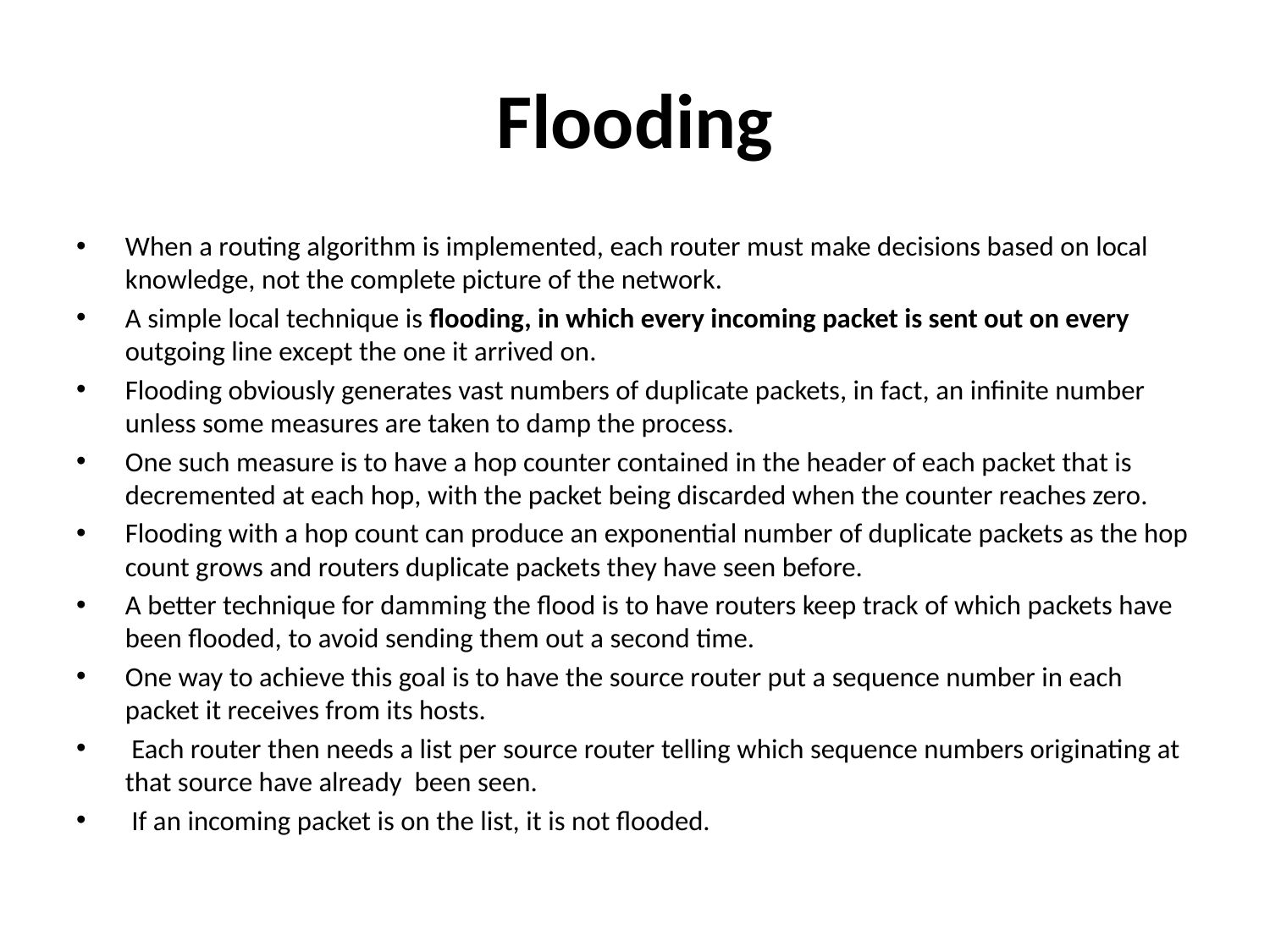

# Flooding
When a routing algorithm is implemented, each router must make decisions based on local knowledge, not the complete picture of the network.
A simple local technique is flooding, in which every incoming packet is sent out on every outgoing line except the one it arrived on.
Flooding obviously generates vast numbers of duplicate packets, in fact, an infinite number unless some measures are taken to damp the process.
One such measure is to have a hop counter contained in the header of each packet that is decremented at each hop, with the packet being discarded when the counter reaches zero.
Flooding with a hop count can produce an exponential number of duplicate packets as the hop count grows and routers duplicate packets they have seen before.
A better technique for damming the flood is to have routers keep track of which packets have been flooded, to avoid sending them out a second time.
One way to achieve this goal is to have the source router put a sequence number in each packet it receives from its hosts.
 Each router then needs a list per source router telling which sequence numbers originating at that source have already  been seen.
 If an incoming packet is on the list, it is not flooded.